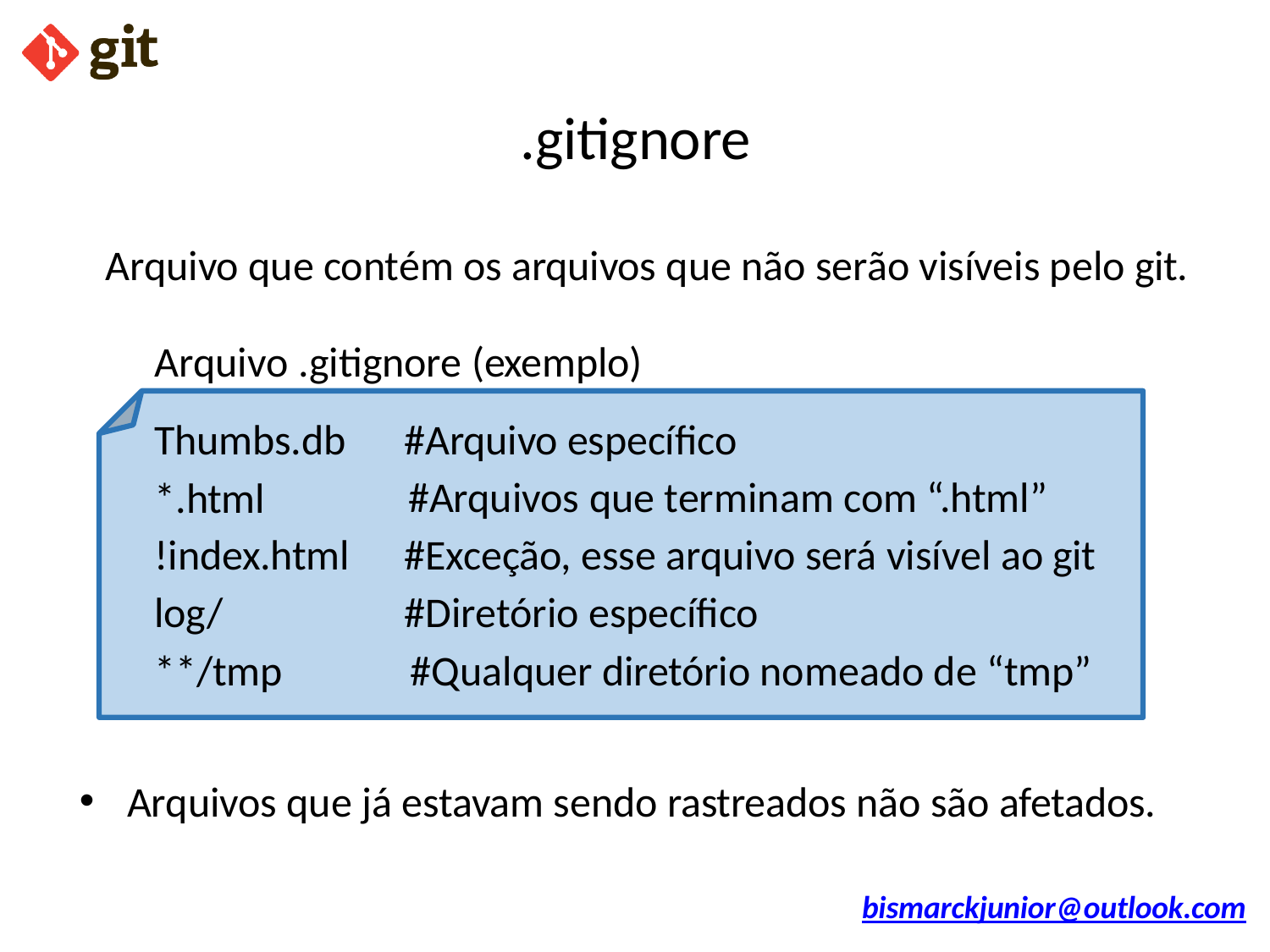

# .gitignore
Arquivo que contém os arquivos que não serão visíveis pelo git.
Arquivo .gitignore (exemplo)

Thumbs.db
*.html
!index.html log/
**/tmp
#Arquivo específico
#Arquivos que terminam com “.html” #Exceção, esse arquivo será visível ao git #Diretório específico
#Qualquer diretório nomeado de “tmp”
Arquivos que já estavam sendo rastreados não são afetados.
bismarckjunior@outlook.com